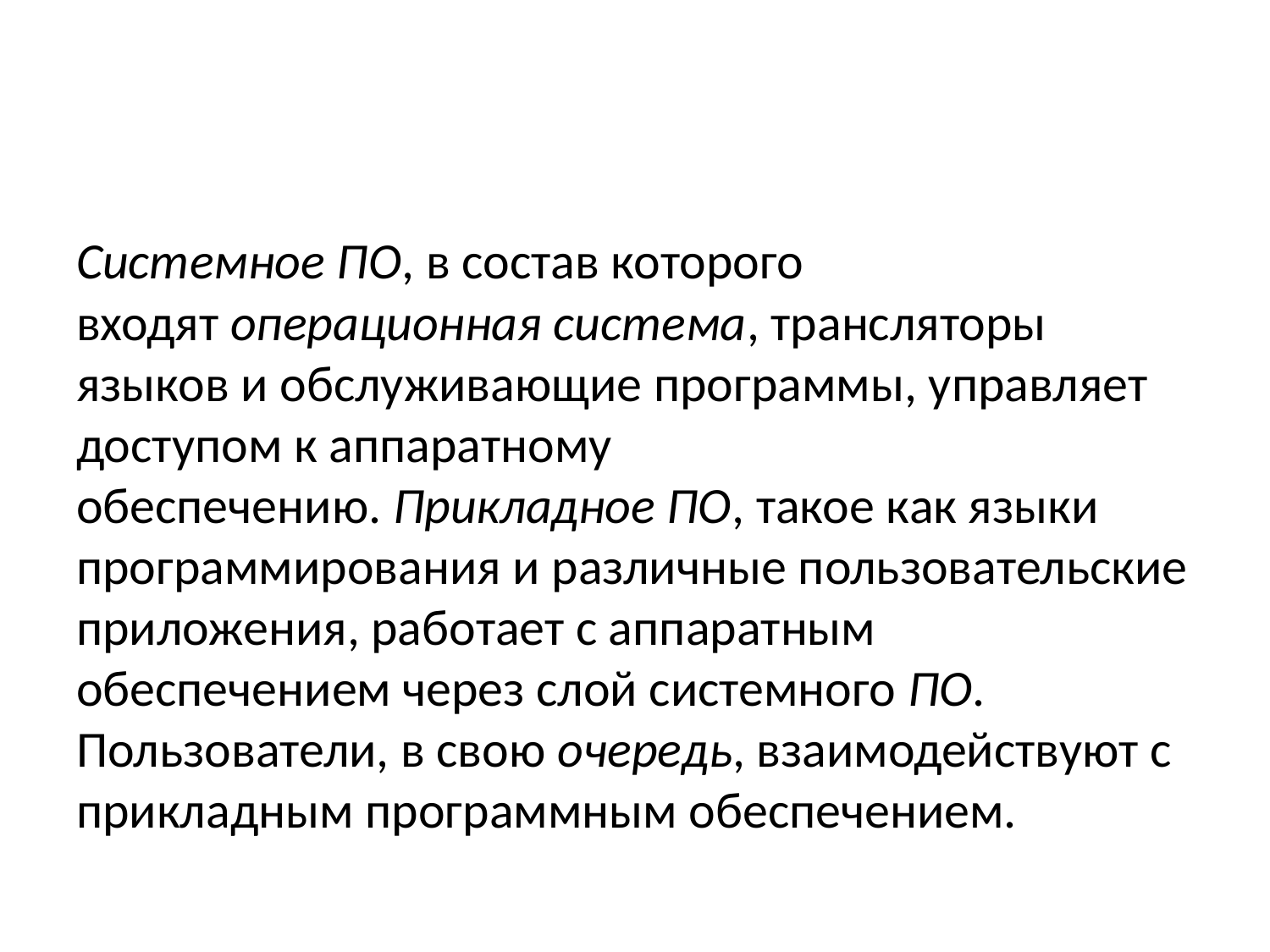

#
Системное ПО, в состав которого входят операционная система, трансляторы языков и обслуживающие программы, управляет доступом к аппаратному обеспечению. Прикладное ПО, такое как языки программирования и различные пользовательские приложения, работает с аппаратным обеспечением через слой системного ПО. Пользователи, в свою очередь, взаимодействуют с прикладным программным обеспечением.